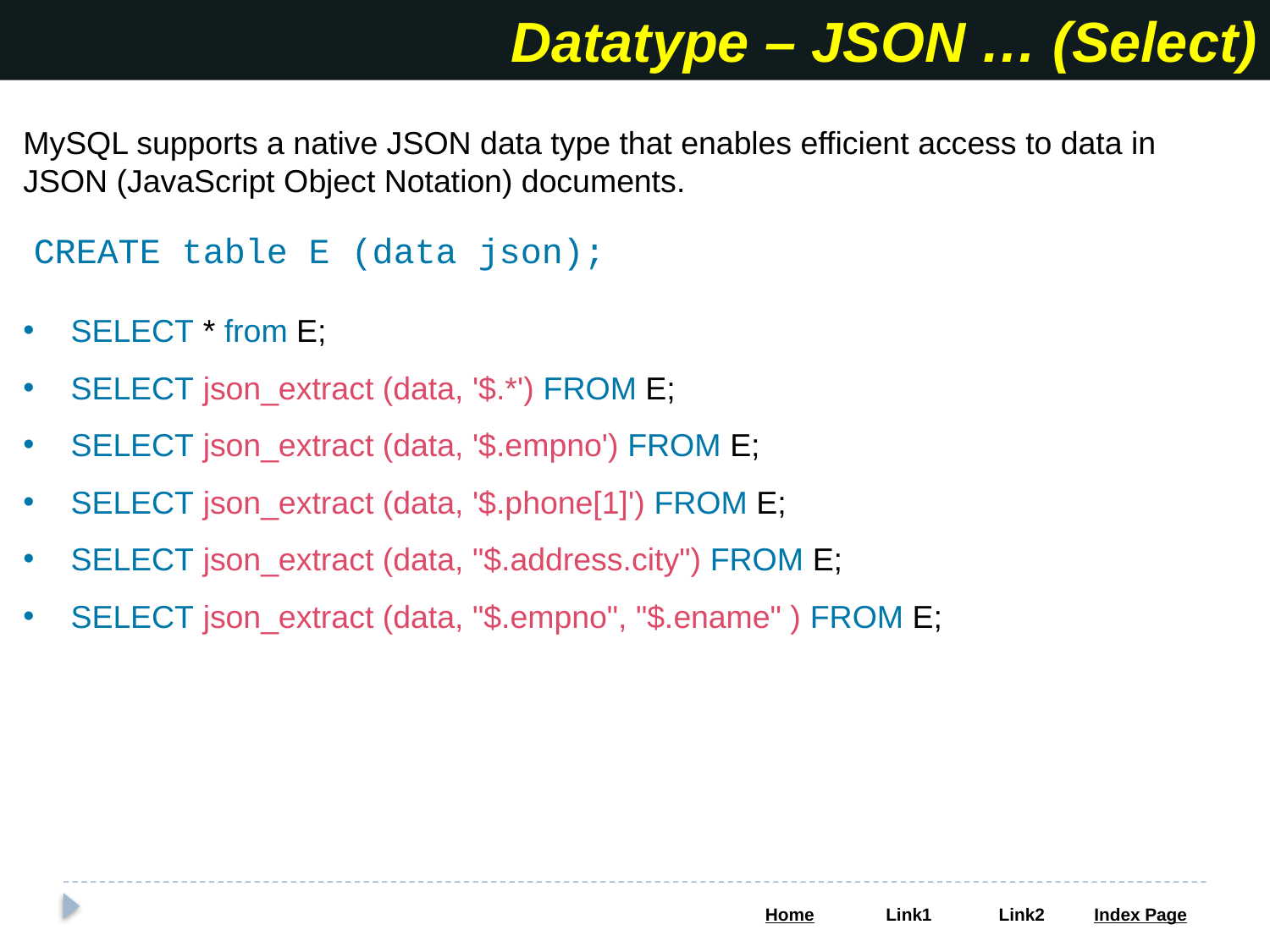

Datatype – JSON … (Select)
MySQL supports a native JSON data type that enables efficient access to data in JSON (JavaScript Object Notation) documents.
CREATE table E (data json);
SELECT * from E;
SELECT json_extract (data, '$.*') FROM E;
SELECT json_extract (data, '$.empno') FROM E;
SELECT json_extract (data, '$.phone[1]') FROM E;
SELECT json_extract (data, "$.address.city") FROM E;
SELECT json_extract (data, "$.empno", "$.ename" ) FROM E;